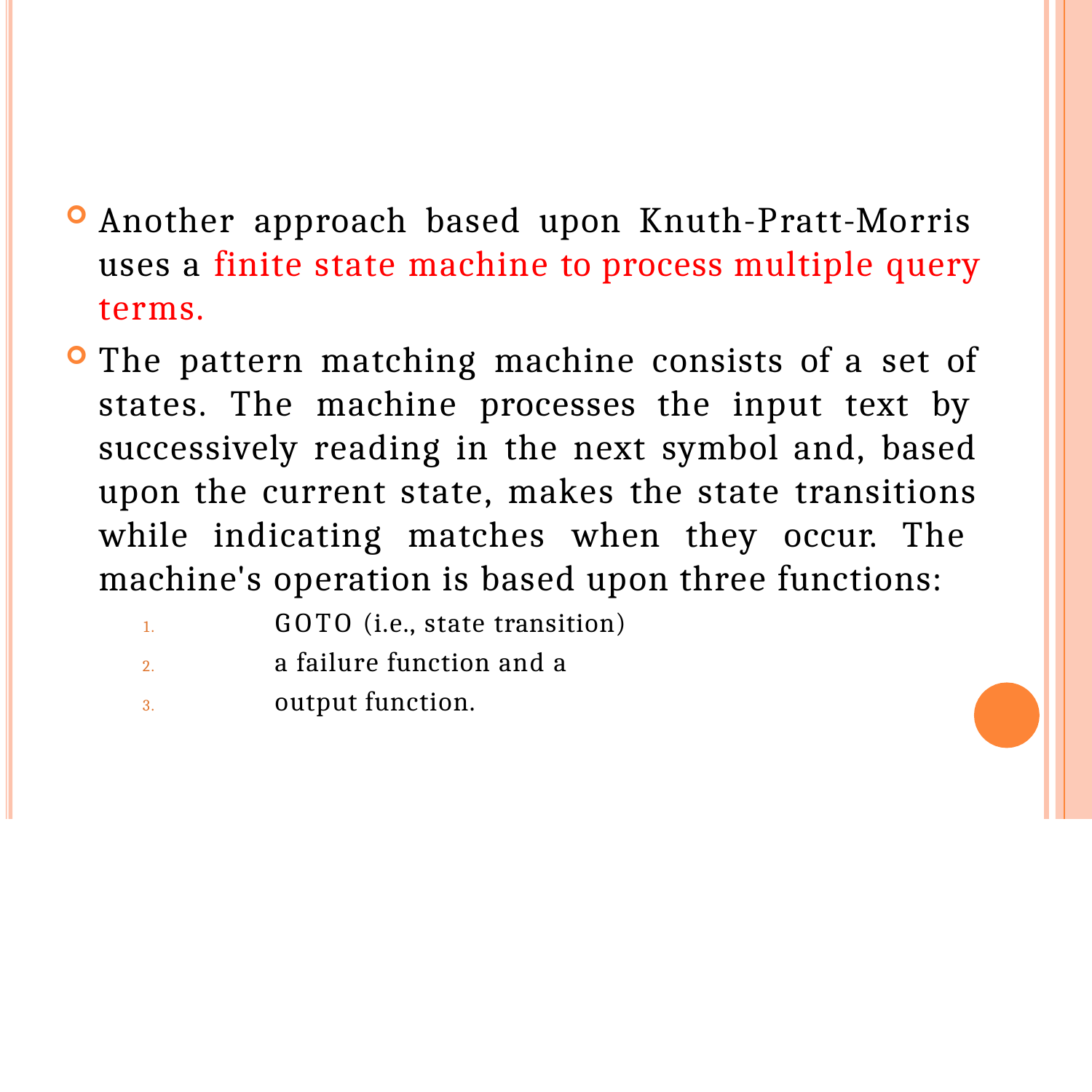

Another approach based upon Knuth-Pratt-Morris  uses a finite state machine to process multiple query  terms.
The pattern matching machine consists of a set of  states. The machine processes the input text by  successively reading in the next symbol and, based  upon the current state, makes the state transitions  while indicating matches when they occur. The  machine's operation is based upon three functions:
1.	GOTO (i.e., state transition)
2.	a failure function and a
3.	output function.